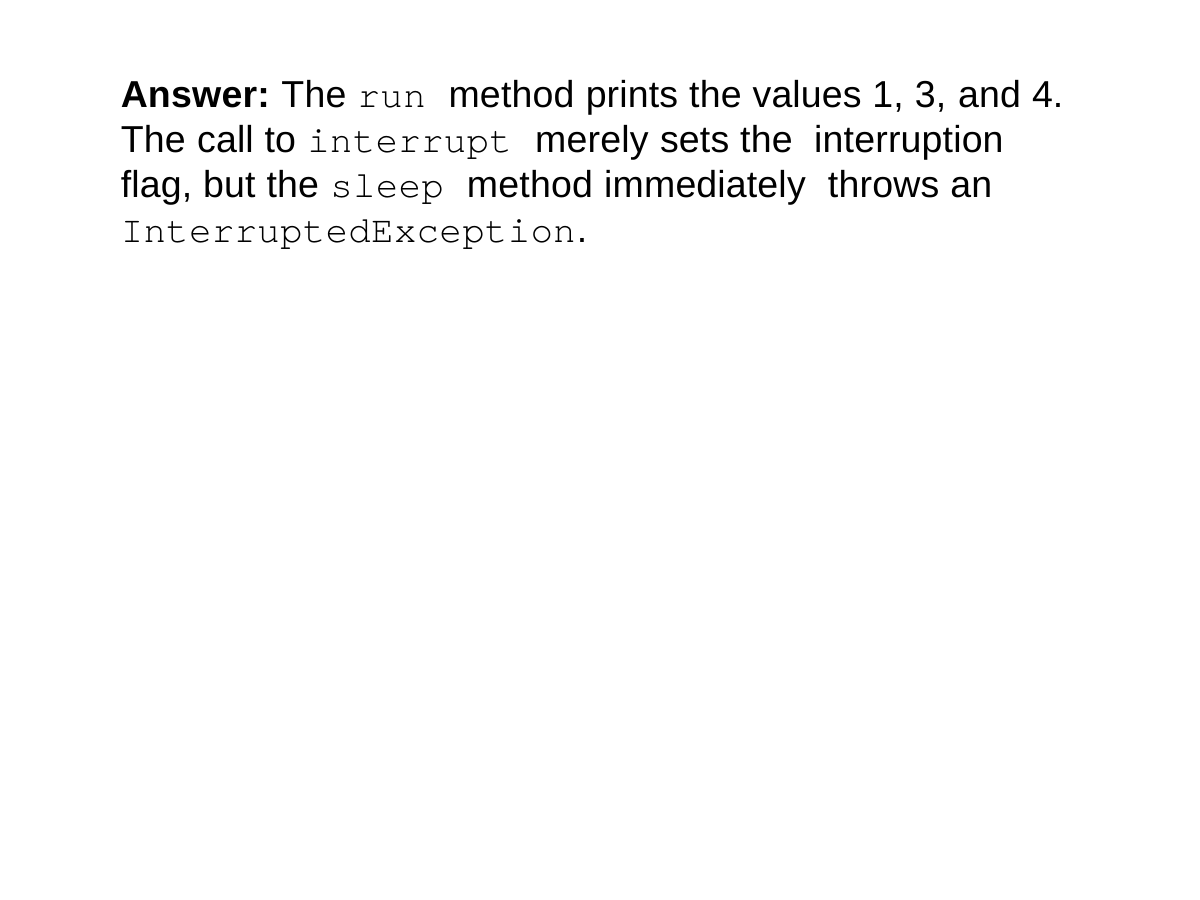

Answer: The run method prints the values 1, 3, and 4. The call to interrupt merely sets the  interruption flag, but the sleep method immediately  throws an InterruptedException.